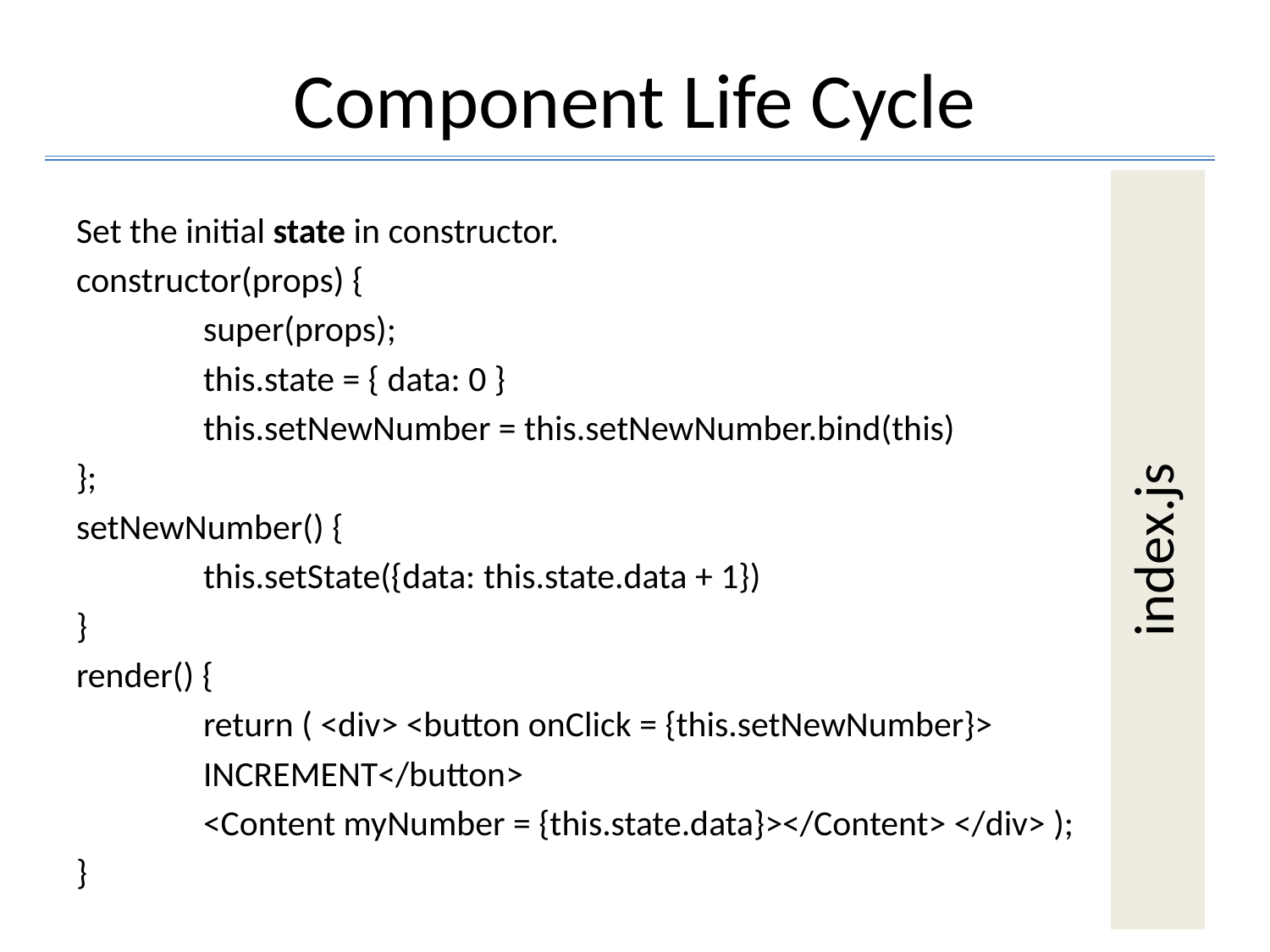

# Component Life Cycle
index.js
Set the initial state in constructor.
constructor(props) {
	super(props);
	this.state = { data: 0 }
	this.setNewNumber = this.setNewNumber.bind(this)
};
setNewNumber() {
	this.setState({data: this.state.data + 1})
}
render() {
	return ( <div> <button onClick = {this.setNewNumber}>
	INCREMENT</button>
	<Content myNumber = {this.state.data}></Content> </div> );
}